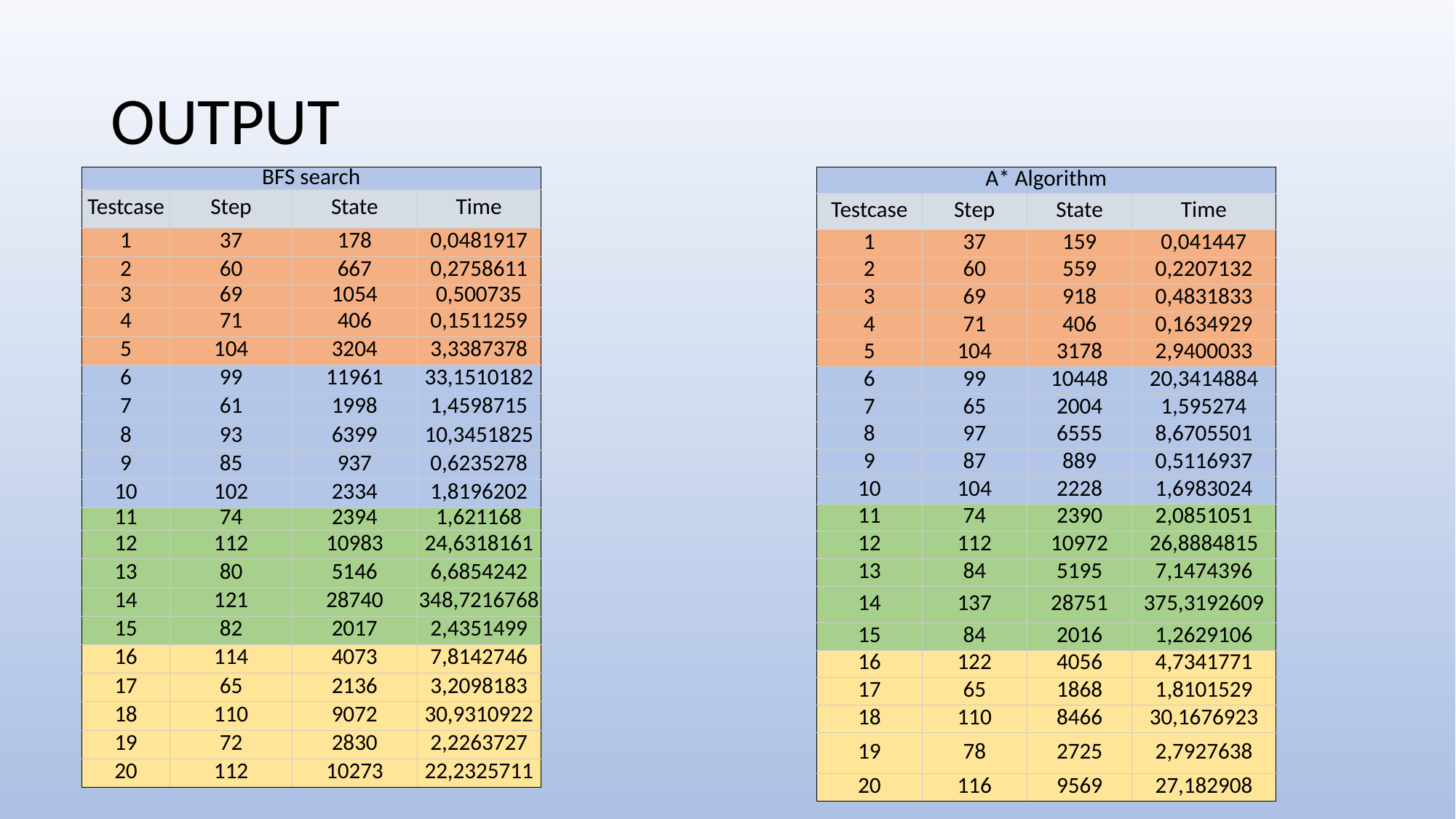

# OUTPUT
| BFS search |  |  |  |
| --- | --- | --- | --- |
| Testcase | Step | State | Time |
| 1 | 37 | 178 | 0,0481917 |
| 2 | 60 | 667 | 0,2758611 |
| 3 | 69 | 1054 | 0,500735 |
| 4 | 71 | 406 | 0,1511259 |
| 5 | 104 | 3204 | 3,3387378 |
| 6 | 99 | 11961 | 33,1510182 |
| 7 | 61 | 1998 | 1,4598715 |
| 8 | 93 | 6399 | 10,3451825 |
| 9 | 85 | 937 | 0,6235278 |
| 10 | 102 | 2334 | 1,8196202 |
| 11 | 74 | 2394 | 1,621168 |
| 12 | 112 | 10983 | 24,6318161 |
| 13 | 80 | 5146 | 6,6854242 |
| 14 | 121 | 28740 | 348,7216768 |
| 15 | 82 | 2017 | 2,4351499 |
| 16 | 114 | 4073 | 7,8142746 |
| 17 | 65 | 2136 | 3,2098183 |
| 18 | 110 | 9072 | 30,9310922 |
| 19 | 72 | 2830 | 2,2263727 |
| 20 | 112 | 10273 | 22,2325711 |
| A\* Algorithm |  |  |  |
| --- | --- | --- | --- |
| Testcase | Step | State | Time |
| 1 | 37 | 159 | 0,041447 |
| 2 | 60 | 559 | 0,2207132 |
| 3 | 69 | 918 | 0,4831833 |
| 4 | 71 | 406 | 0,1634929 |
| 5 | 104 | 3178 | 2,9400033 |
| 6 | 99 | 10448 | 20,3414884 |
| 7 | 65 | 2004 | 1,595274 |
| 8 | 97 | 6555 | 8,6705501 |
| 9 | 87 | 889 | 0,5116937 |
| 10 | 104 | 2228 | 1,6983024 |
| 11 | 74 | 2390 | 2,0851051 |
| 12 | 112 | 10972 | 26,8884815 |
| 13 | 84 | 5195 | 7,1474396 |
| 14 | 137 | 28751 | 375,3192609 |
| 15 | 84 | 2016 | 1,2629106 |
| 16 | 122 | 4056 | 4,7341771 |
| 17 | 65 | 1868 | 1,8101529 |
| 18 | 110 | 8466 | 30,1676923 |
| 19 | 78 | 2725 | 2,7927638 |
| 20 | 116 | 9569 | 27,182908 |